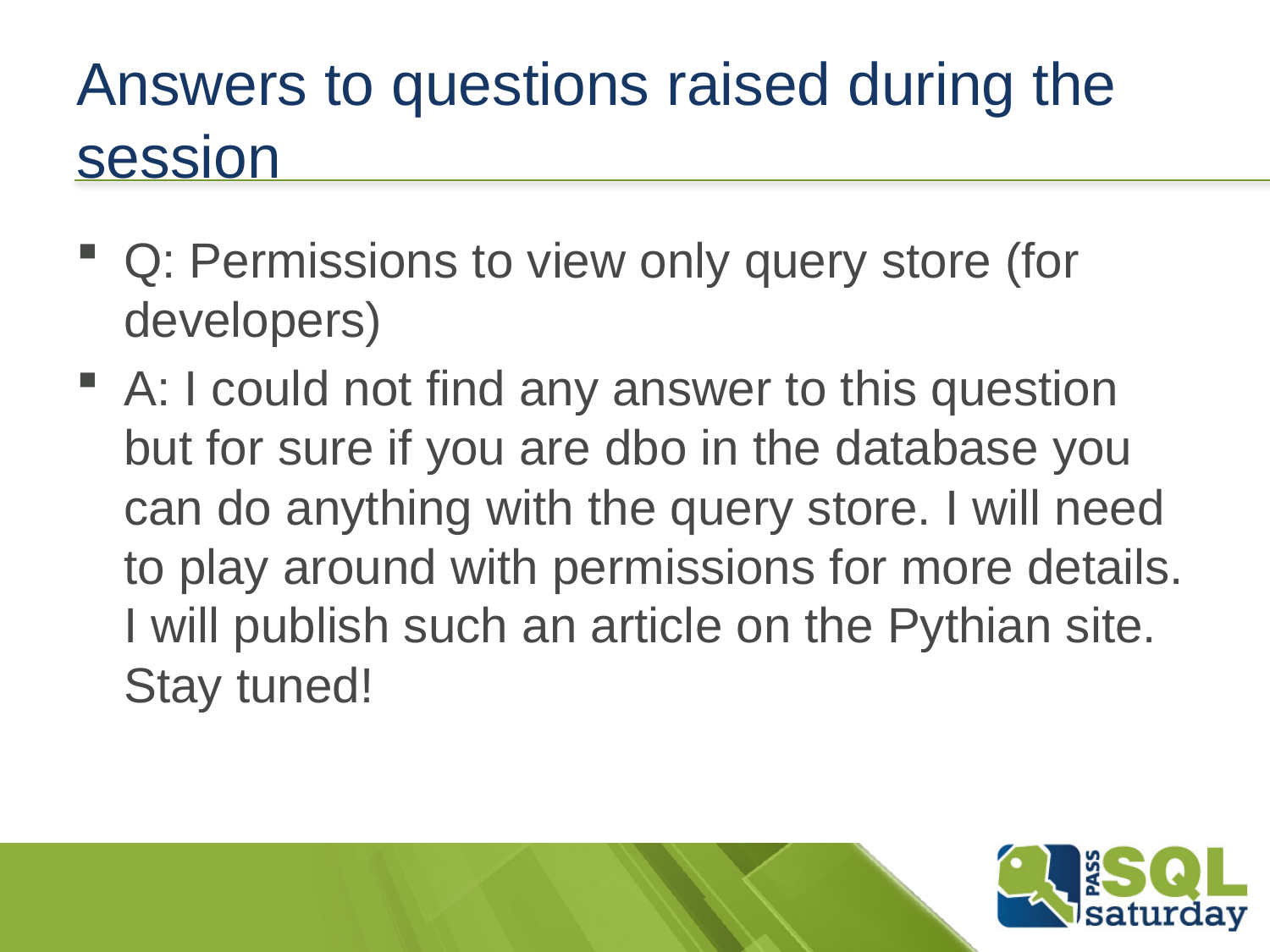

# Answers to questions raised during the session
Q: Permissions to view only query store (for developers)
A: I could not find any answer to this question but for sure if you are dbo in the database you can do anything with the query store. I will need to play around with permissions for more details. I will publish such an article on the Pythian site. Stay tuned!